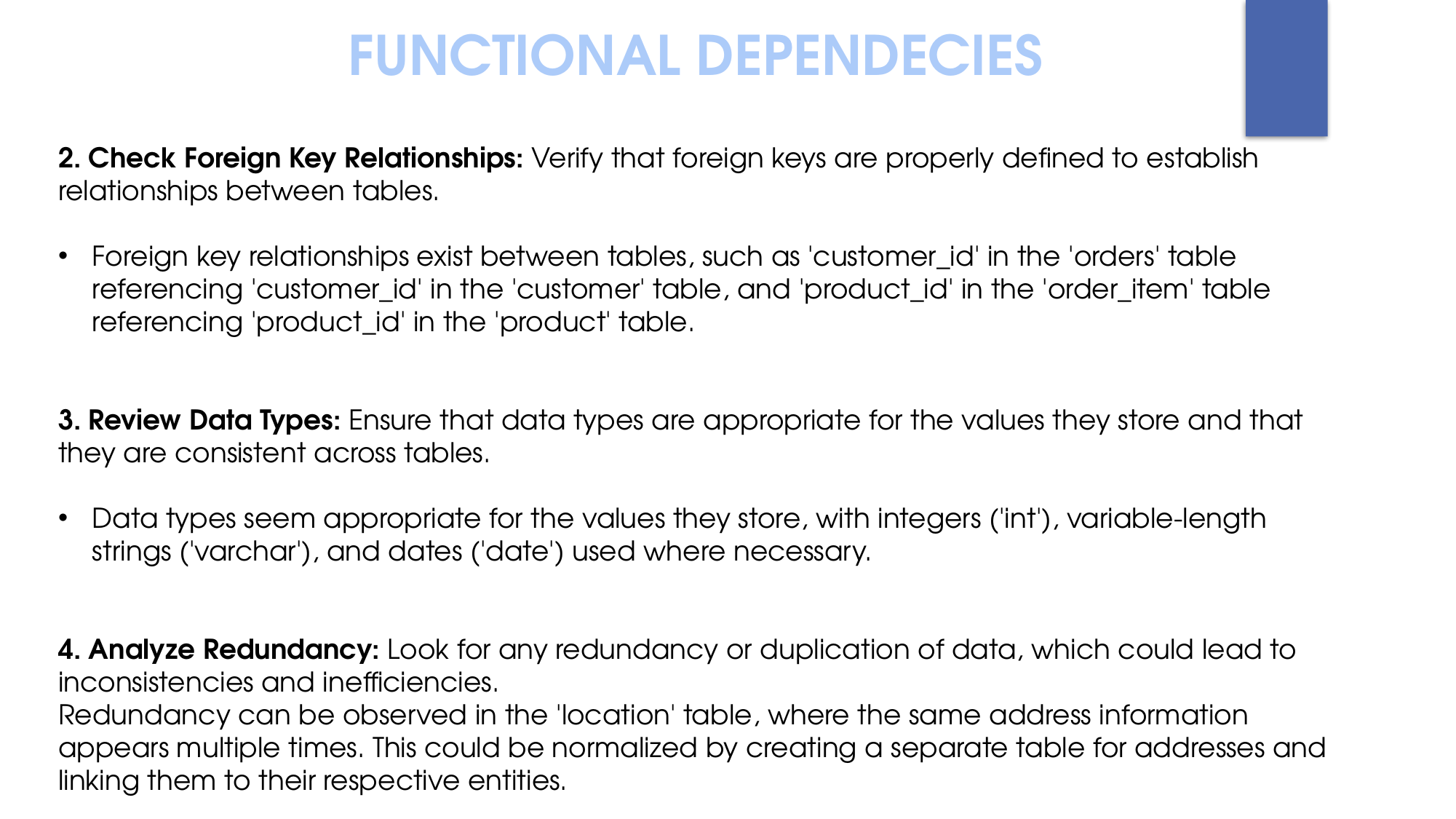

FUNCTIONAL DEPENDECIES
2. Check Foreign Key Relationships: Verify that foreign keys are properly defined to establish relationships between tables.

Foreign key relationships exist between tables, such as 'customer_id' in the 'orders' table referencing 'customer_id' in the 'customer' table, and 'product_id' in the 'order_item' table referencing 'product_id' in the 'product' table.

3. Review Data Types: Ensure that data types are appropriate for the values they store and that they are consistent across tables.

Data types seem appropriate for the values they store, with integers ('int'), variable-length strings ('varchar'), and dates ('date') used where necessary.

4. Analyze Redundancy: Look for any redundancy or duplication of data, which could lead to inconsistencies and inefficiencies.
Redundancy can be observed in the 'location' table, where the same address information appears multiple times. This could be normalized by creating a separate table for addresses and linking them to their respective entities.